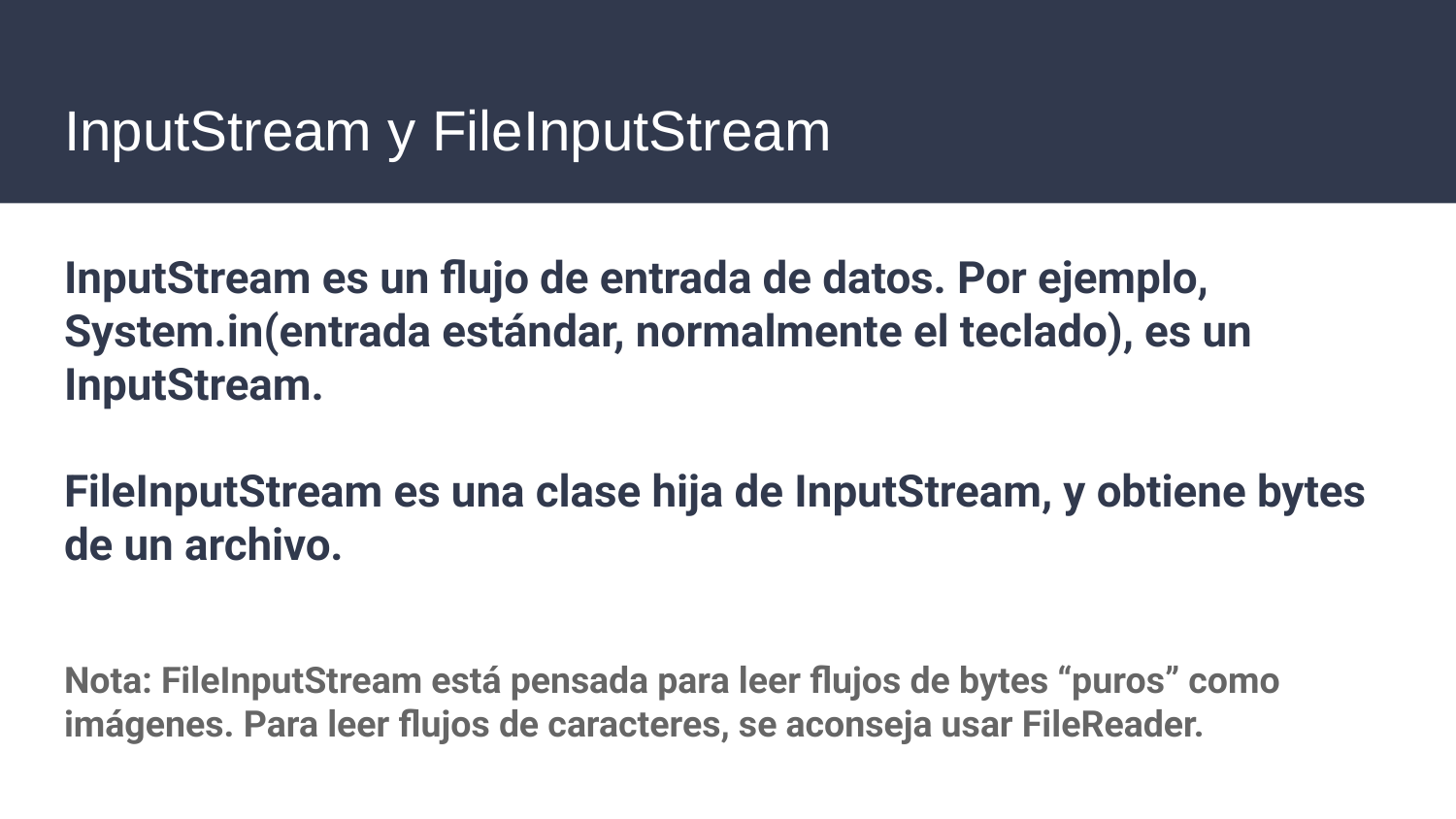

# InputStream y FileInputStream
InputStream es un flujo de entrada de datos. Por ejemplo, System.in(entrada estándar, normalmente el teclado), es un InputStream.

FileInputStream es una clase hija de InputStream, y obtiene bytes de un archivo.

Nota: FileInputStream está pensada para leer flujos de bytes “puros” como imágenes. Para leer flujos de caracteres, se aconseja usar FileReader.